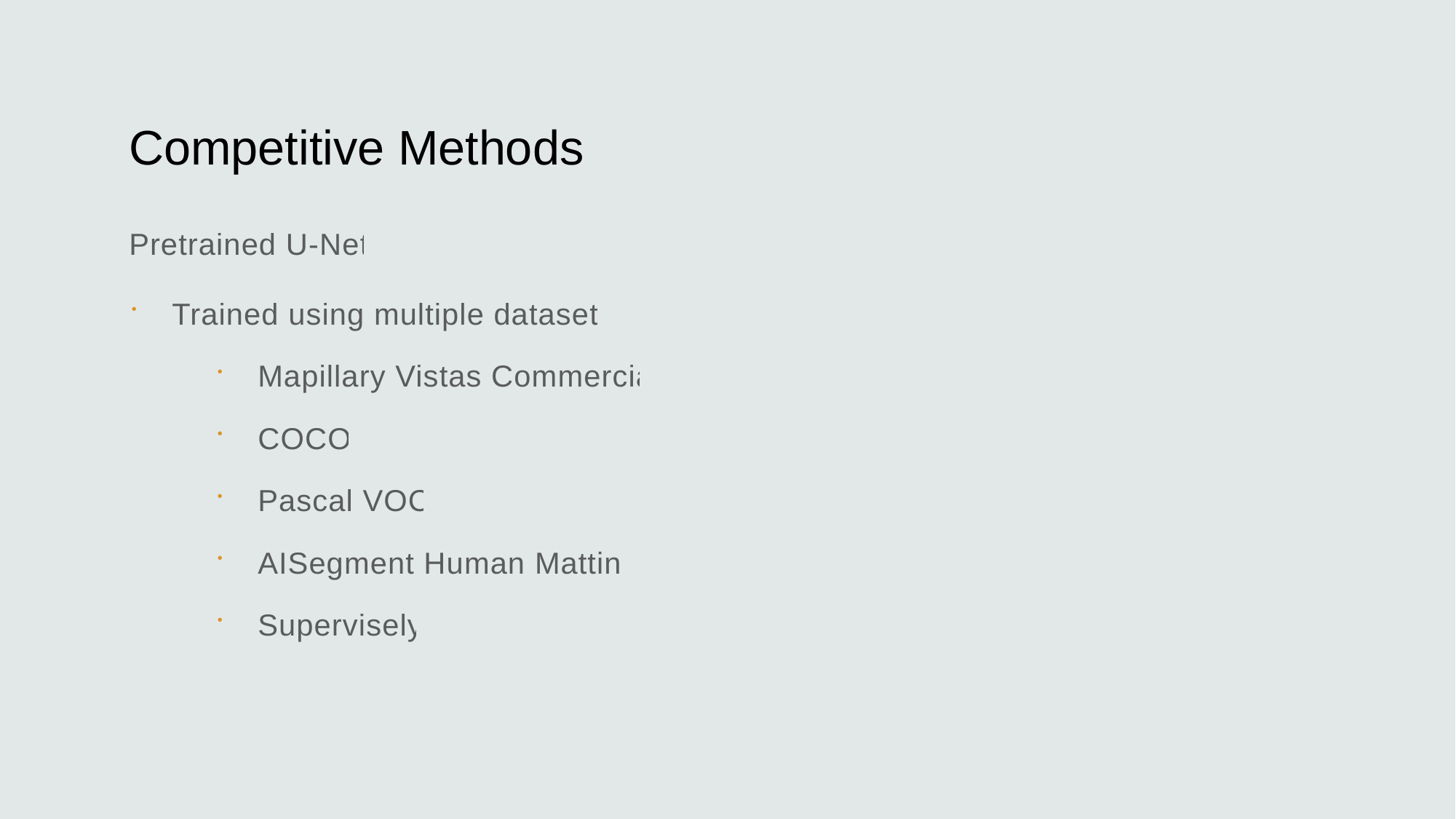

# Competitive Methods
Pretrained U-Net:
Trained using multiple datasets:
Mapillary Vistas Commercial
COCO
Pascal VOC
AISegment Human Matting
Supervisely